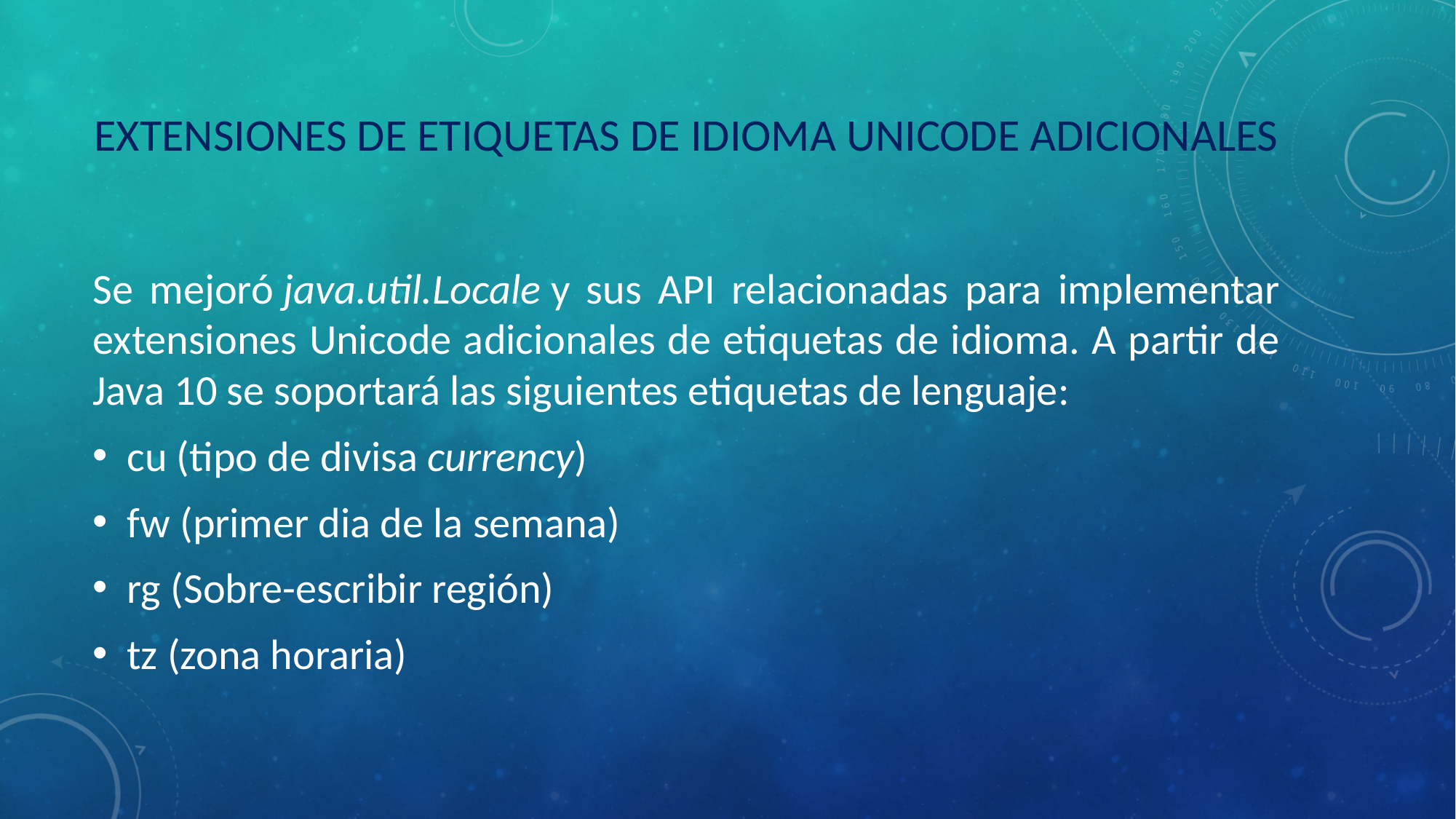

# Extensiones de etiquetas de idioma Unicode adicionales
Se mejoró java.util.Locale y sus API relacionadas para implementar extensiones Unicode adicionales de etiquetas de idioma. A partir de Java 10 se soportará las siguientes etiquetas de lenguaje:
cu (tipo de divisa currency)
fw (primer dia de la semana)
rg (Sobre-escribir región)
tz (zona horaria)